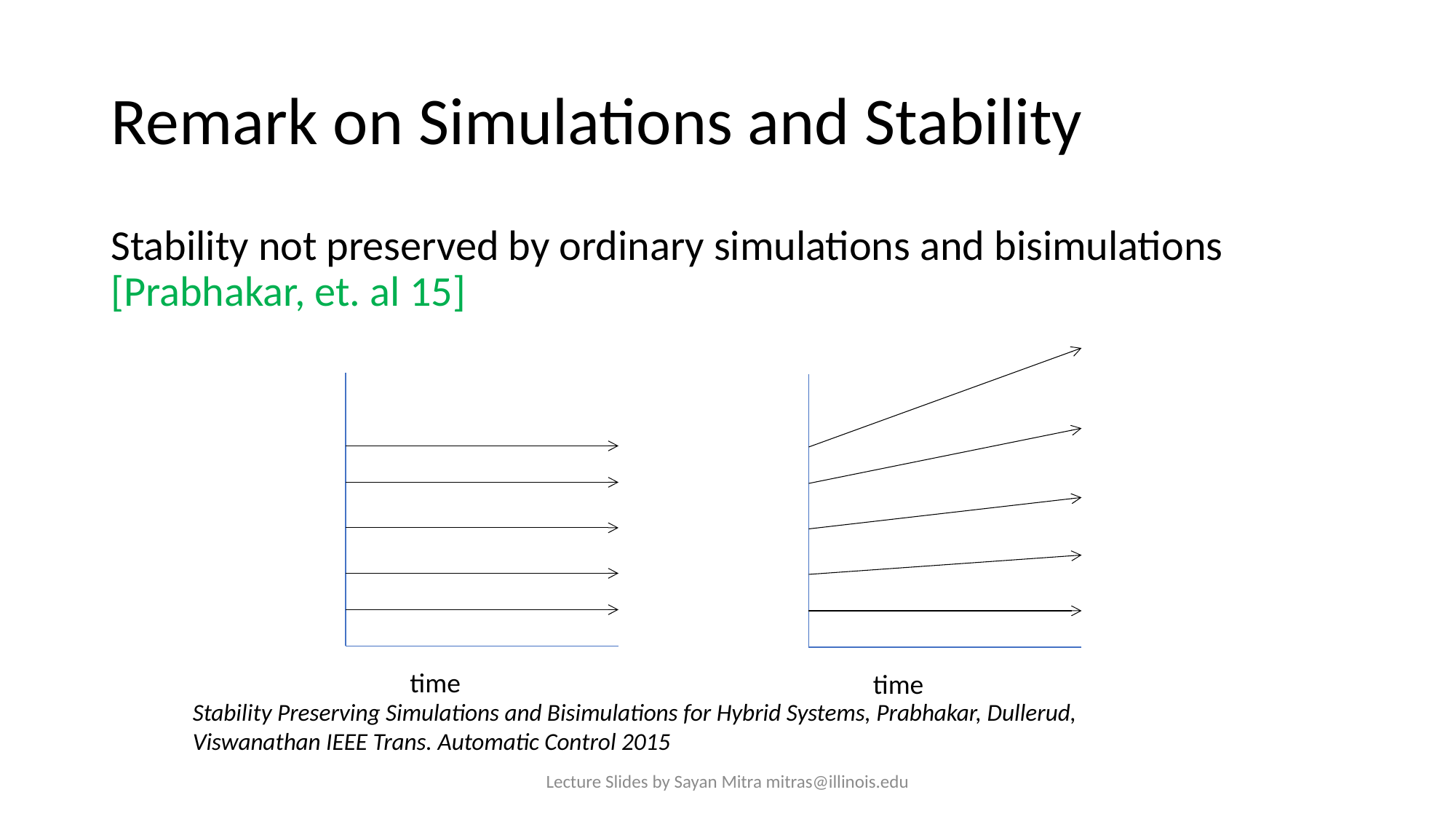

# Remark on Simulations and Stability
Stability not preserved by ordinary simulations and bisimulations [Prabhakar, et. al 15]

time
time
Stability Preserving Simulations and Bisimulations for Hybrid Systems, Prabhakar, Dullerud, Viswanathan IEEE Trans. Automatic Control 2015
Lecture Slides by Sayan Mitra mitras@illinois.edu